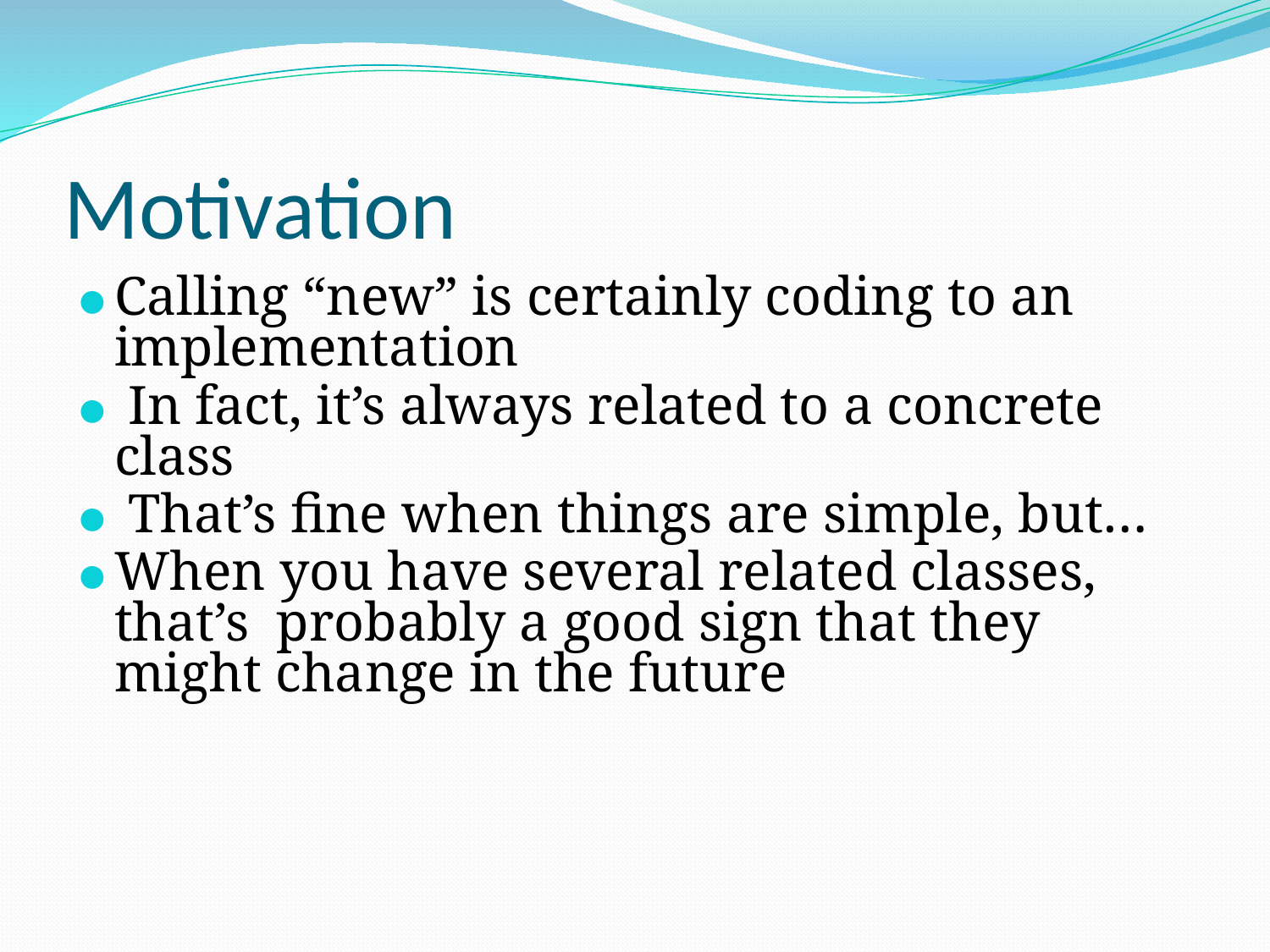

# Motivation
Calling “new” is certainly coding to an implementation
 In fact, it’s always related to a concrete class
 That’s fine when things are simple, but…
When you have several related classes, that’s  probably a good sign that they might change in the future